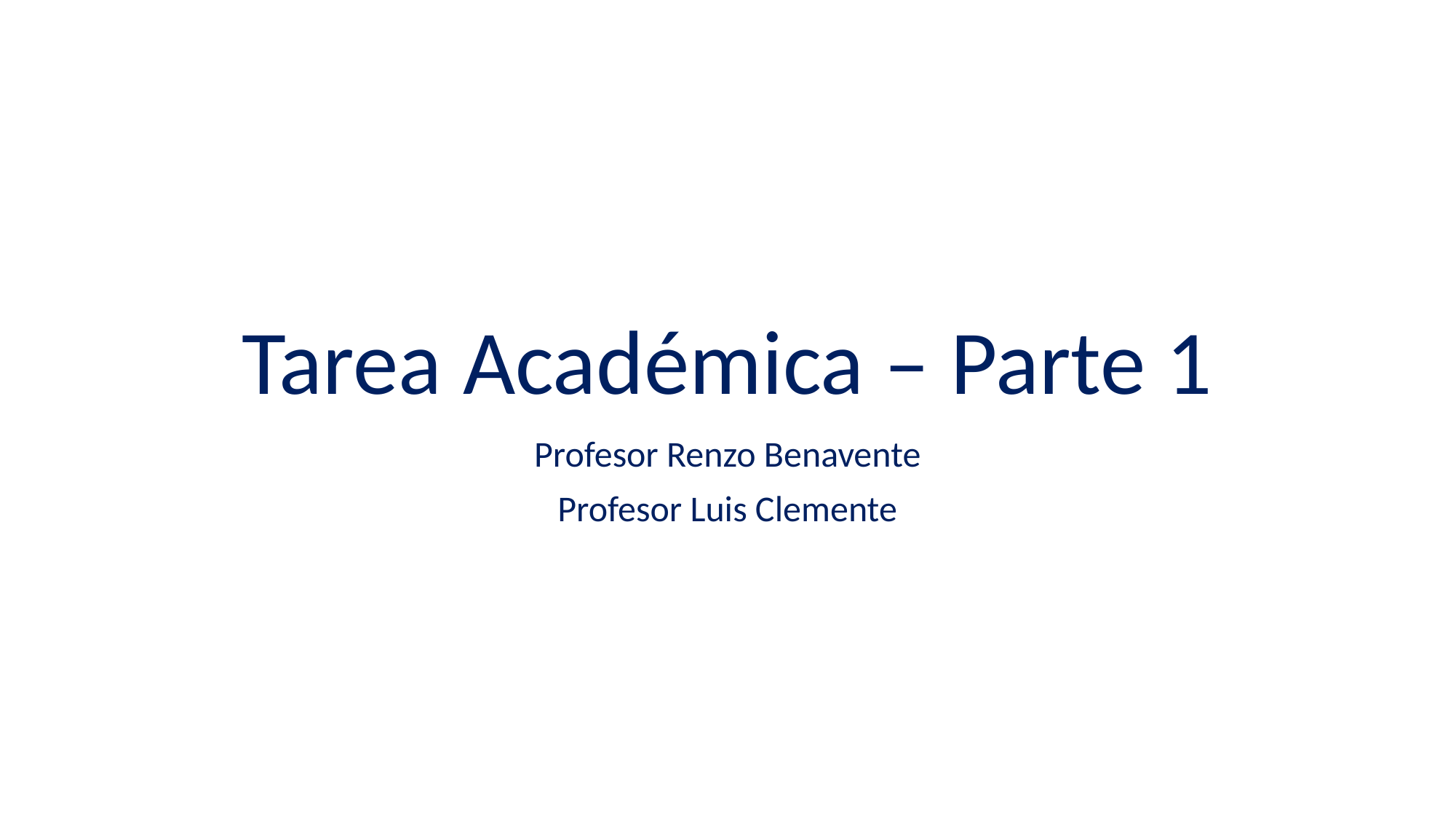

# Tarea Académica – Parte 1
Profesor Renzo Benavente
Profesor Luis Clemente